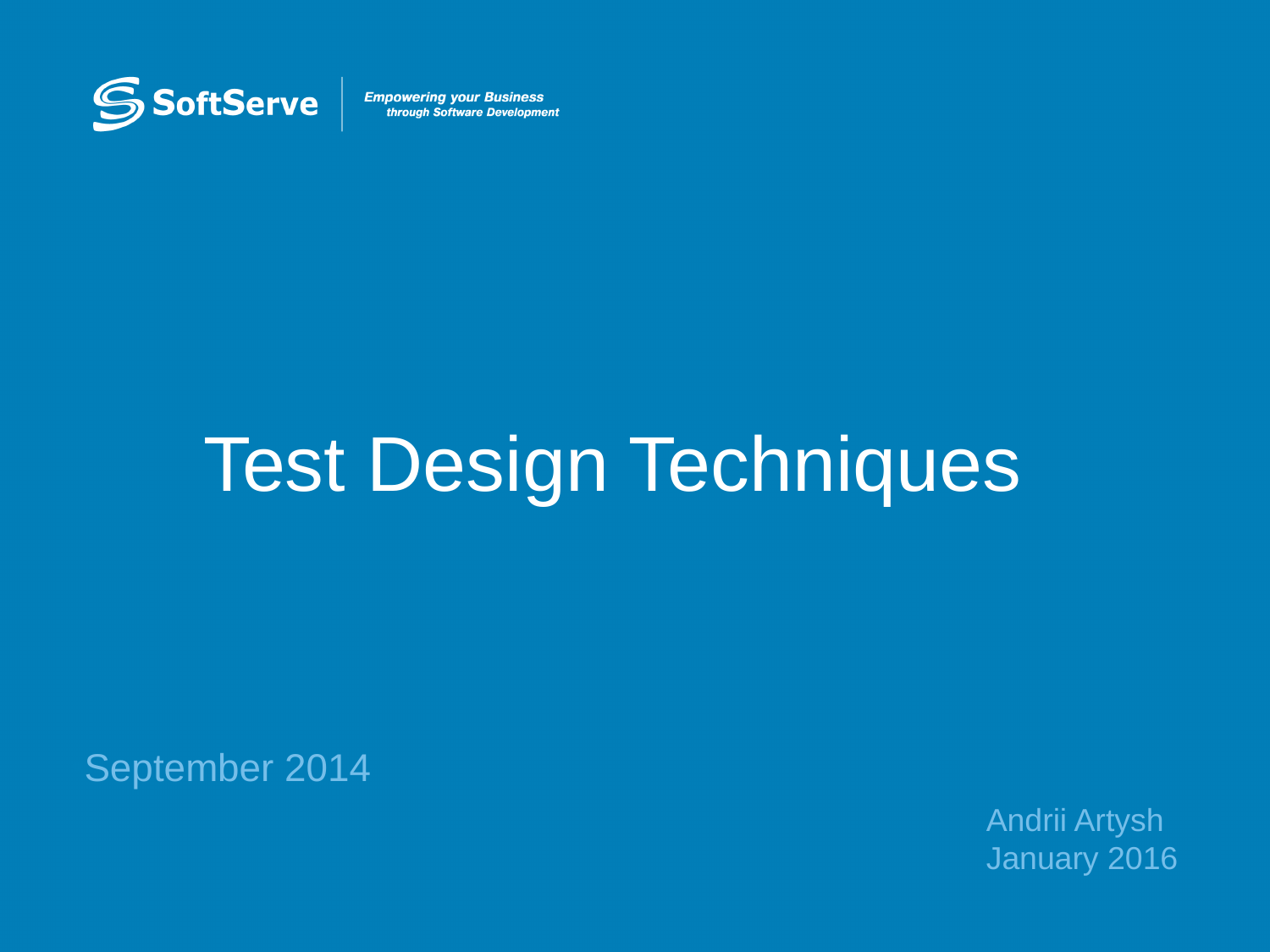

# Test Design Techniques

September 2014

Andrii Artysh
January 2016